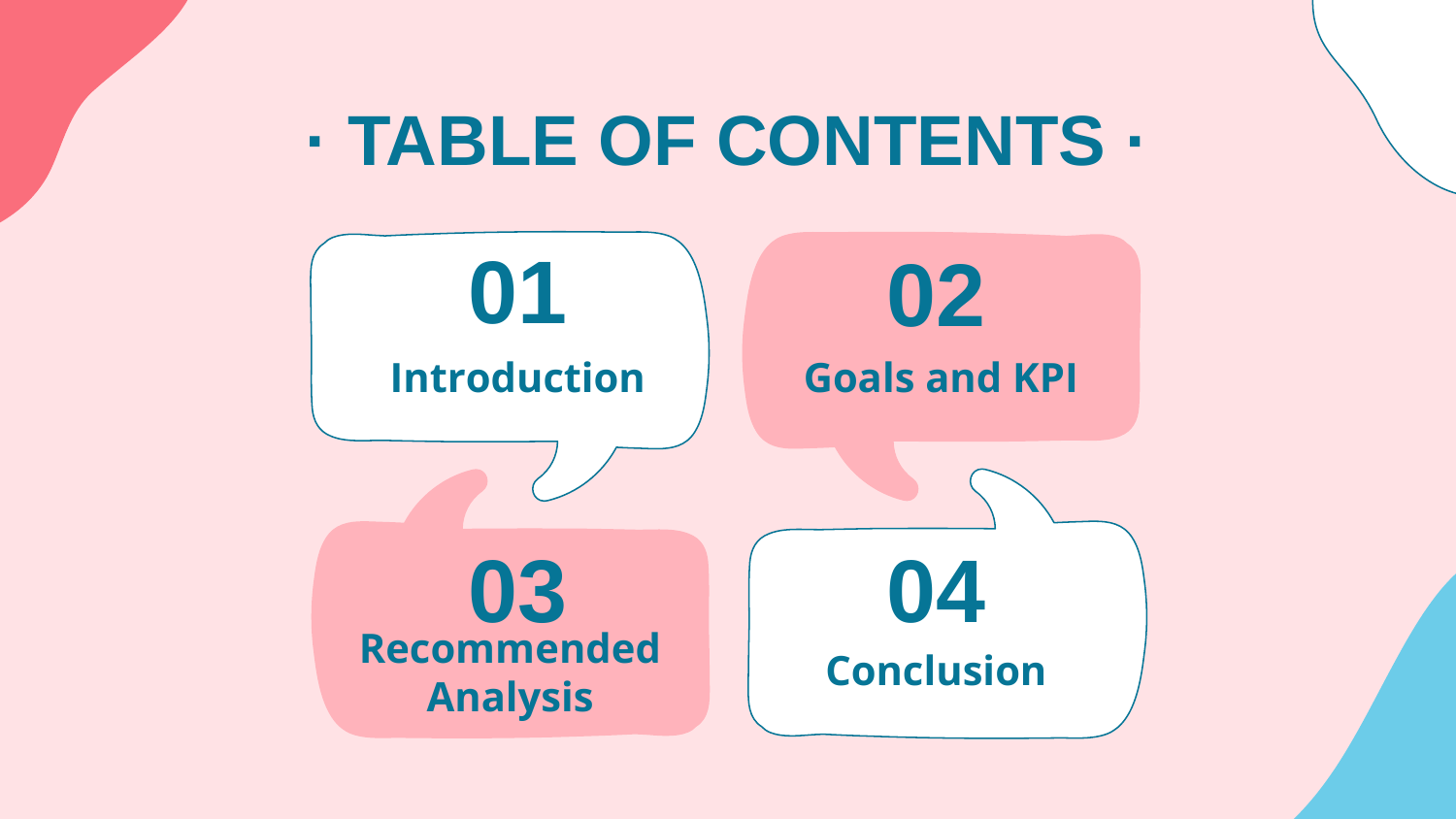

· TABLE OF CONTENTS ·

# 01
02
Introduction
Goals and KPI

03
04
Recommended Analysis
Conclusion